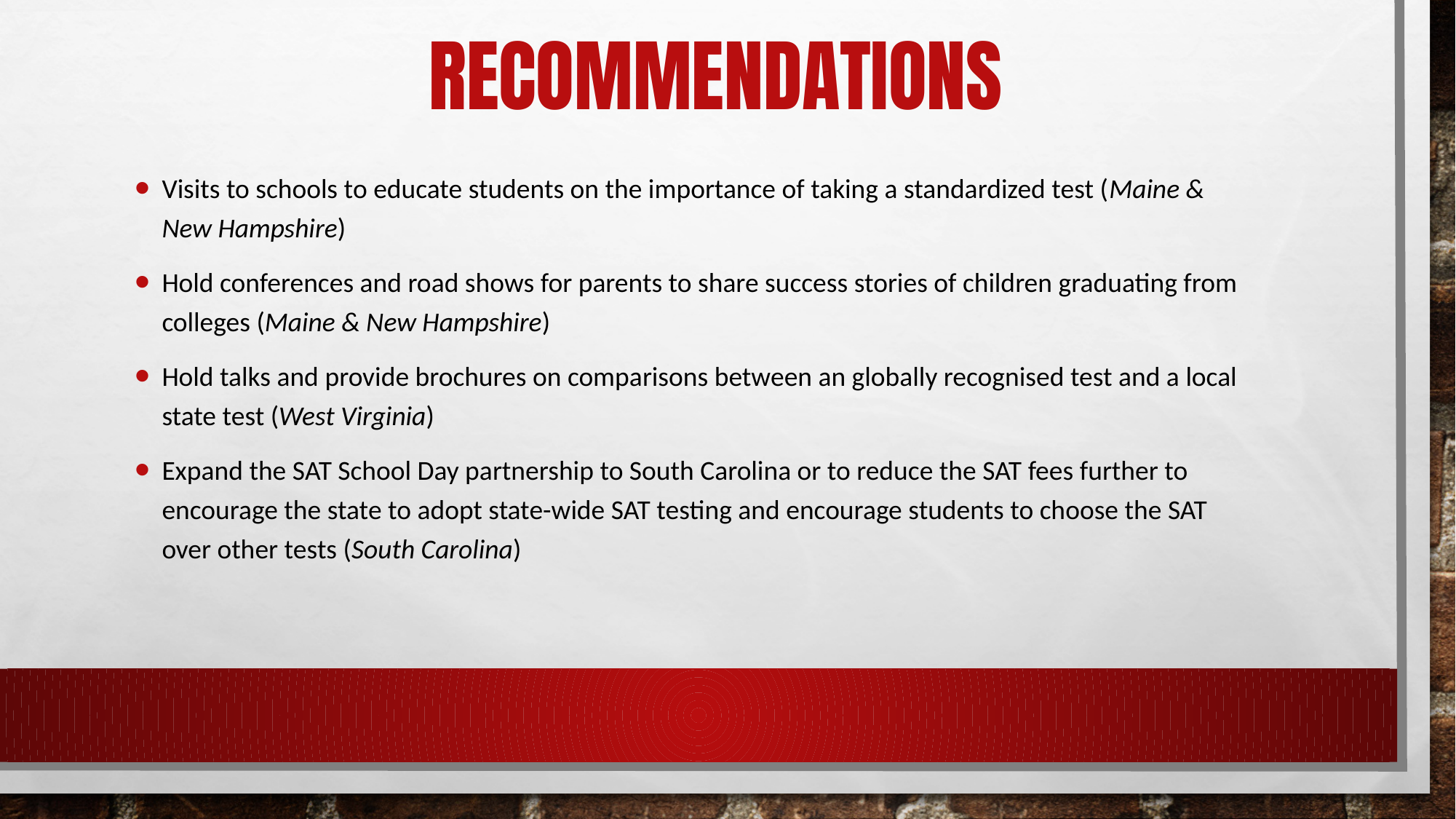

# recommendations
Visits to schools to educate students on the importance of taking a standardized test (Maine & New Hampshire)
Hold conferences and road shows for parents to share success stories of children graduating from colleges (Maine & New Hampshire)
Hold talks and provide brochures on comparisons between an globally recognised test and a local state test (West Virginia)
Expand the SAT School Day partnership to South Carolina or to reduce the SAT fees further to encourage the state to adopt state-wide SAT testing and encourage students to choose the SAT over other tests (South Carolina)